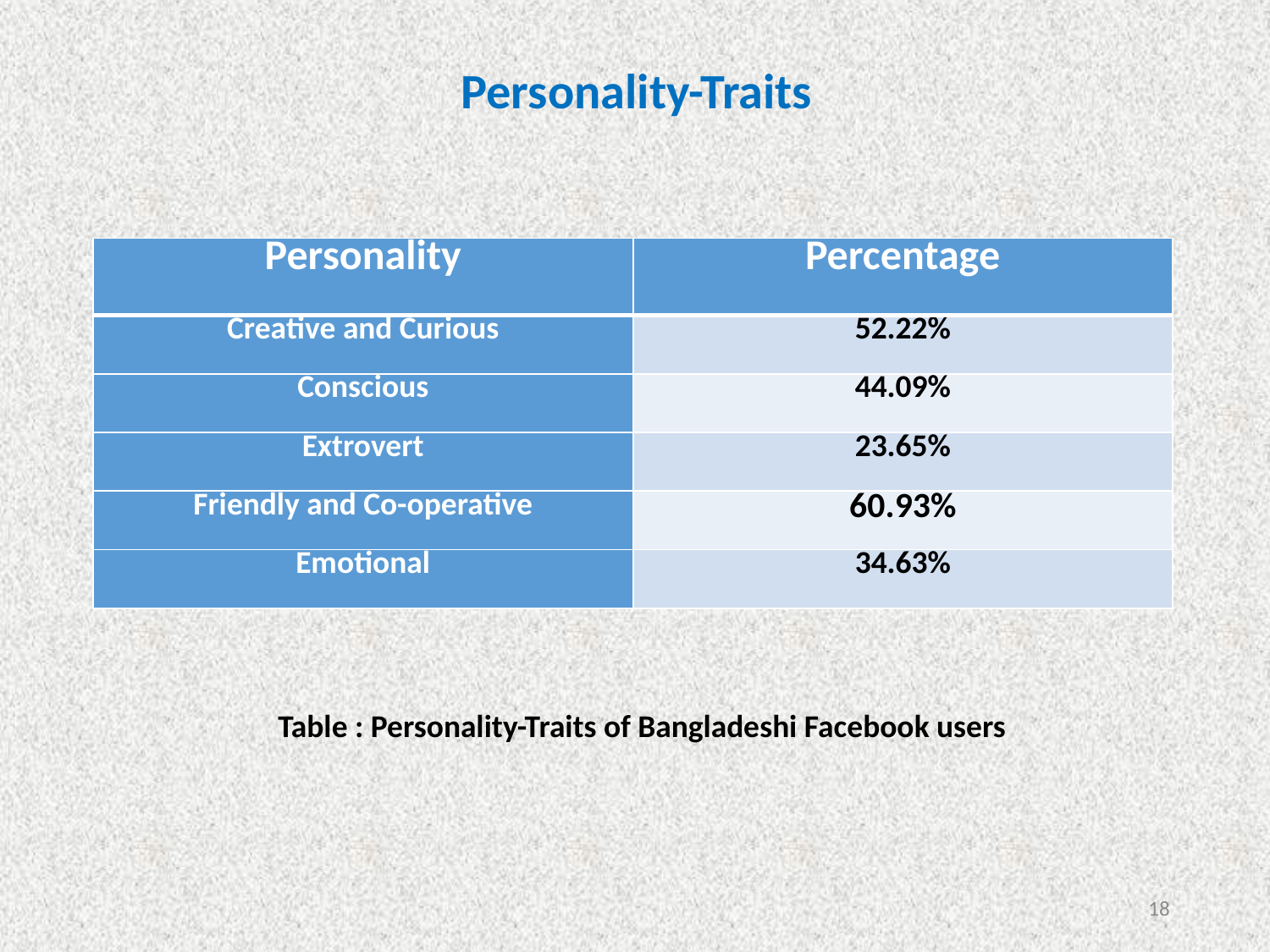

Personality-Traits

| Personality | Percentage |
| --- | --- |
| Creative and Curious | 52.22% |
| Conscious | 44.09% |
| Extrovert | 23.65% |
| Friendly and Co-operative | 60.93% |
| Emotional | 34.63% |
Table : Personality-Traits of Bangladeshi Facebook users
18